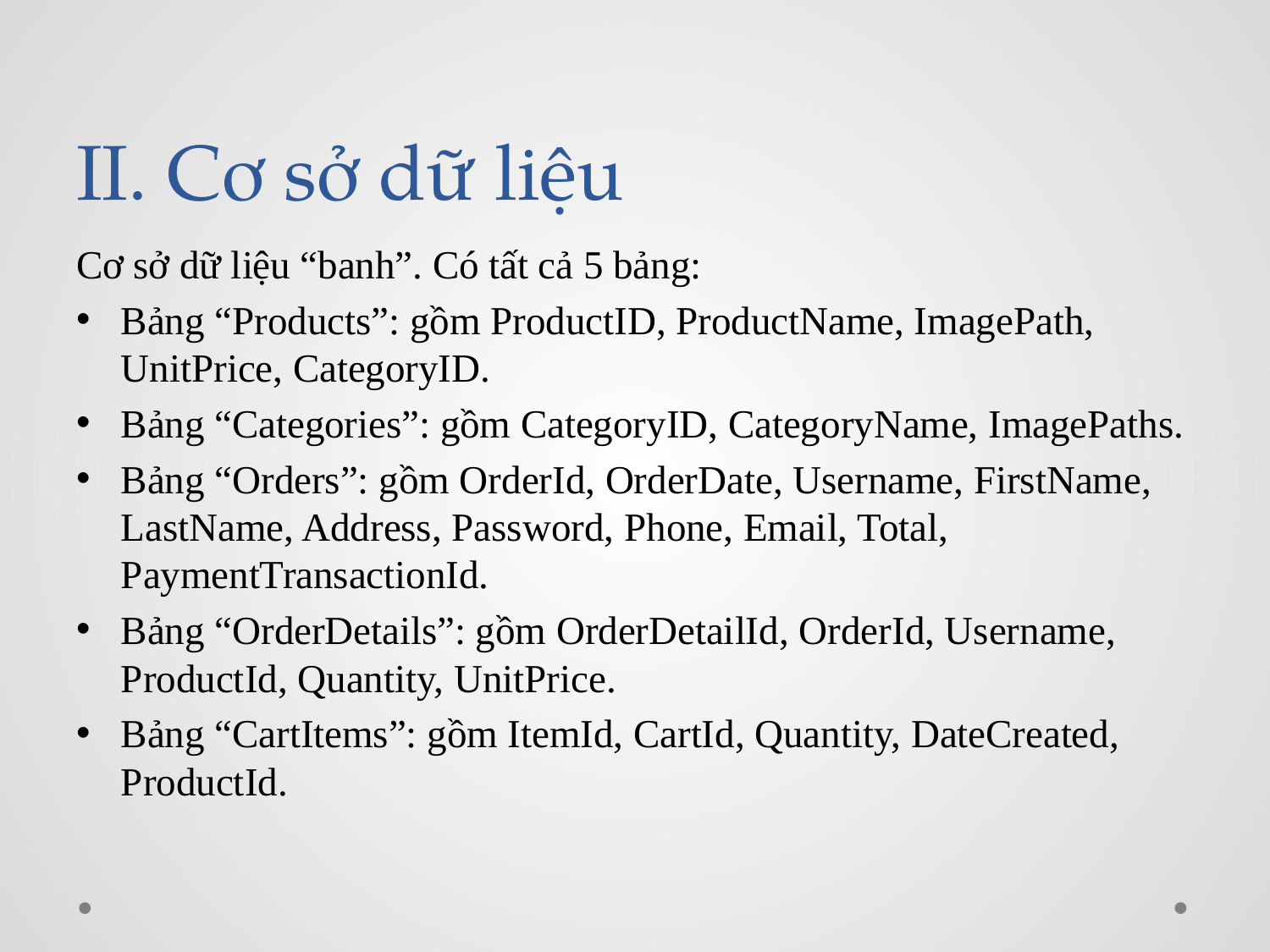

# II. Cơ sở dữ liệu
Cơ sở dữ liệu “banh”. Có tất cả 5 bảng:
Bảng “Products”: gồm ProductID, ProductName, ImagePath, UnitPrice, CategoryID.
Bảng “Categories”: gồm CategoryID, CategoryName, ImagePaths.
Bảng “Orders”: gồm OrderId, OrderDate, Username, FirstName, LastName, Address, Password, Phone, Email, Total, PaymentTransactionId.
Bảng “OrderDetails”: gồm OrderDetailId, OrderId, Username, ProductId, Quantity, UnitPrice.
Bảng “CartItems”: gồm ItemId, CartId, Quantity, DateCreated, ProductId.